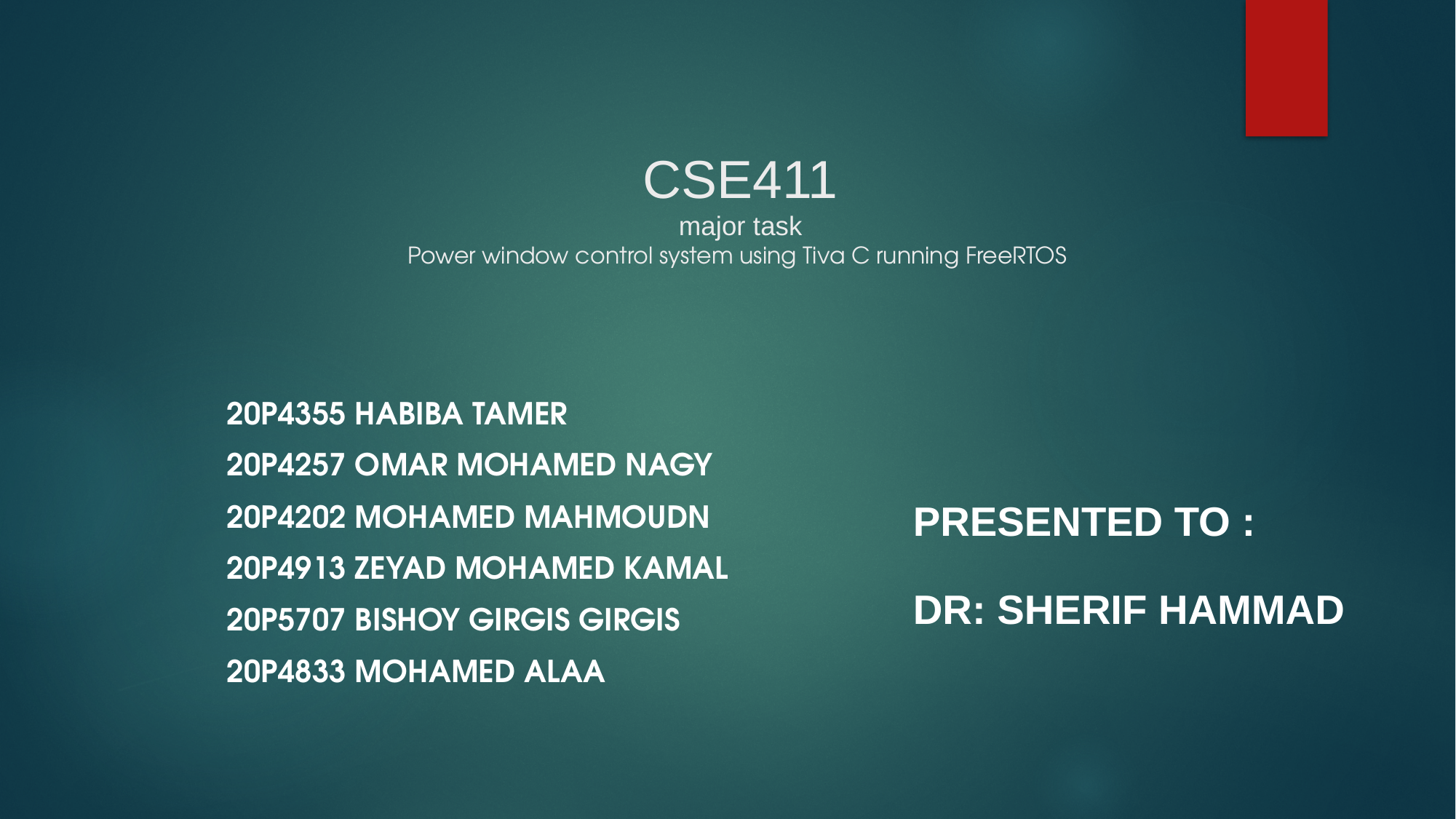

# CSE411 major task Power window control system using Tiva C running FreeRTOS
Presented to :

dr: sherif hammad
20p4355 habiba tamer
20p4257 omar Mohamed nagy
20p4202 Mohamed mahmoudn
20p4913 zeyad Mohamed kamal
20p5707 bishoy Girgis Girgis
20p4833 Mohamed alaa